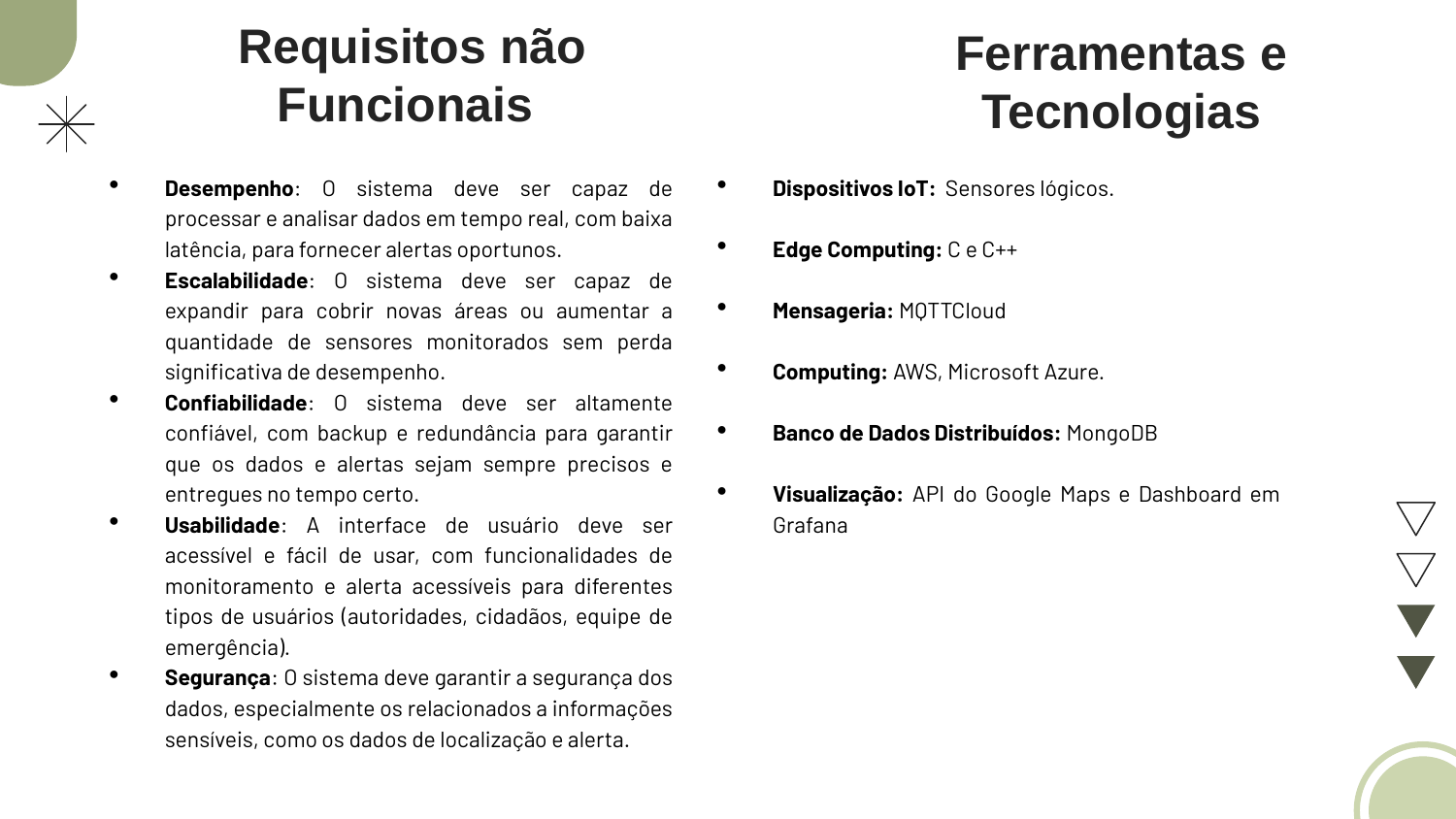

# Requisitos não Funcionais
Ferramentas e Tecnologias
Desempenho: O sistema deve ser capaz de processar e analisar dados em tempo real, com baixa latência, para fornecer alertas oportunos.
Escalabilidade: O sistema deve ser capaz de expandir para cobrir novas áreas ou aumentar a quantidade de sensores monitorados sem perda significativa de desempenho.
Confiabilidade: O sistema deve ser altamente confiável, com backup e redundância para garantir que os dados e alertas sejam sempre precisos e entregues no tempo certo.
Usabilidade: A interface de usuário deve ser acessível e fácil de usar, com funcionalidades de monitoramento e alerta acessíveis para diferentes tipos de usuários (autoridades, cidadãos, equipe de emergência).
Segurança: O sistema deve garantir a segurança dos dados, especialmente os relacionados a informações sensíveis, como os dados de localização e alerta.

Dispositivos IoT:  Sensores lógicos.

Edge Computing: C e C++

Mensageria: MQTTCloud

Computing: AWS, Microsoft Azure.

Banco de Dados Distribuídos: MongoDB

Visualização: API do Google Maps e Dashboard em Grafana